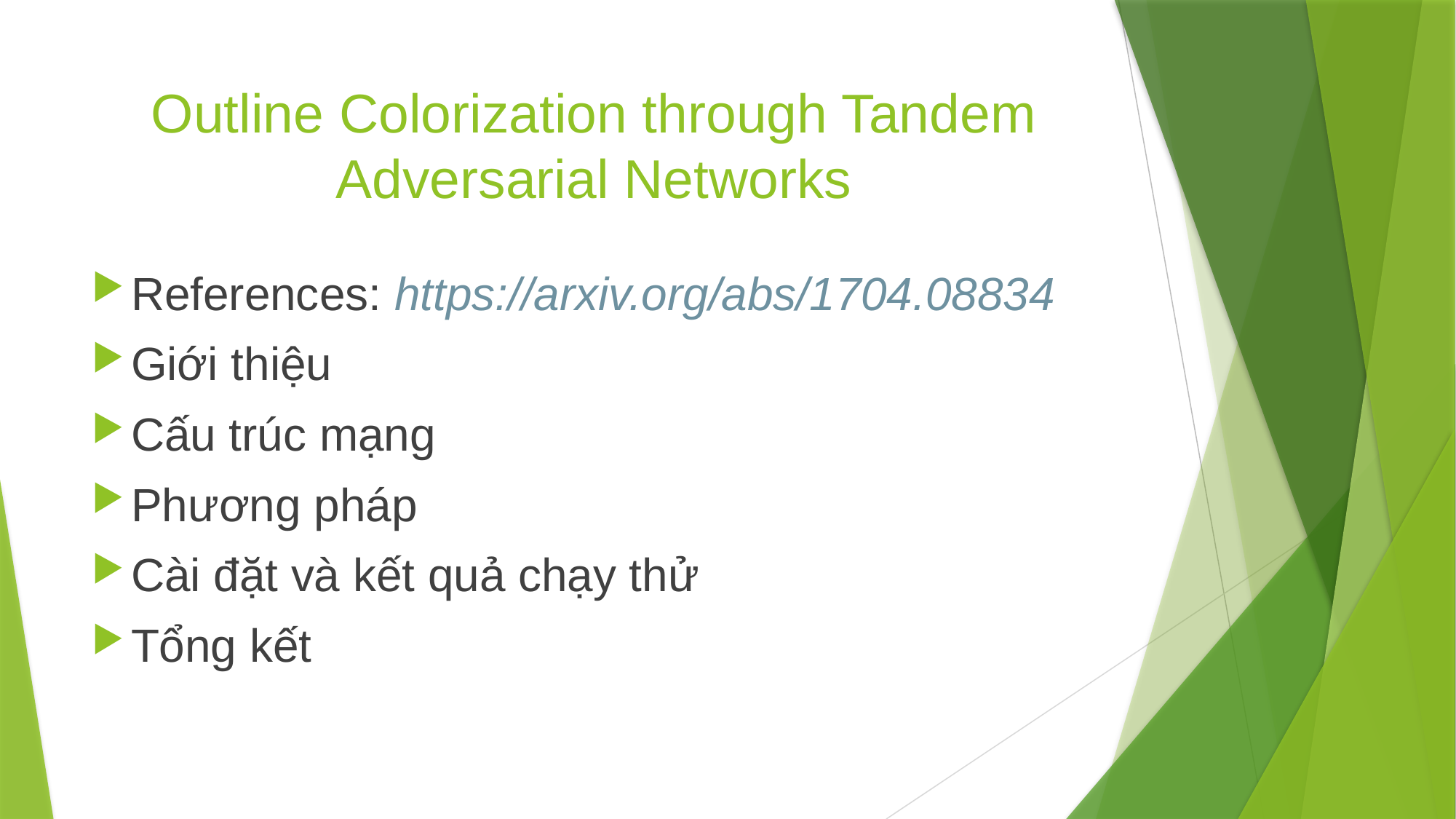

# Outline Colorization through Tandem Adversarial Networks
References: https://arxiv.org/abs/1704.08834
Giới thiệu
Cấu trúc mạng
Phương pháp
Cài đặt và kết quả chạy thử
Tổng kết